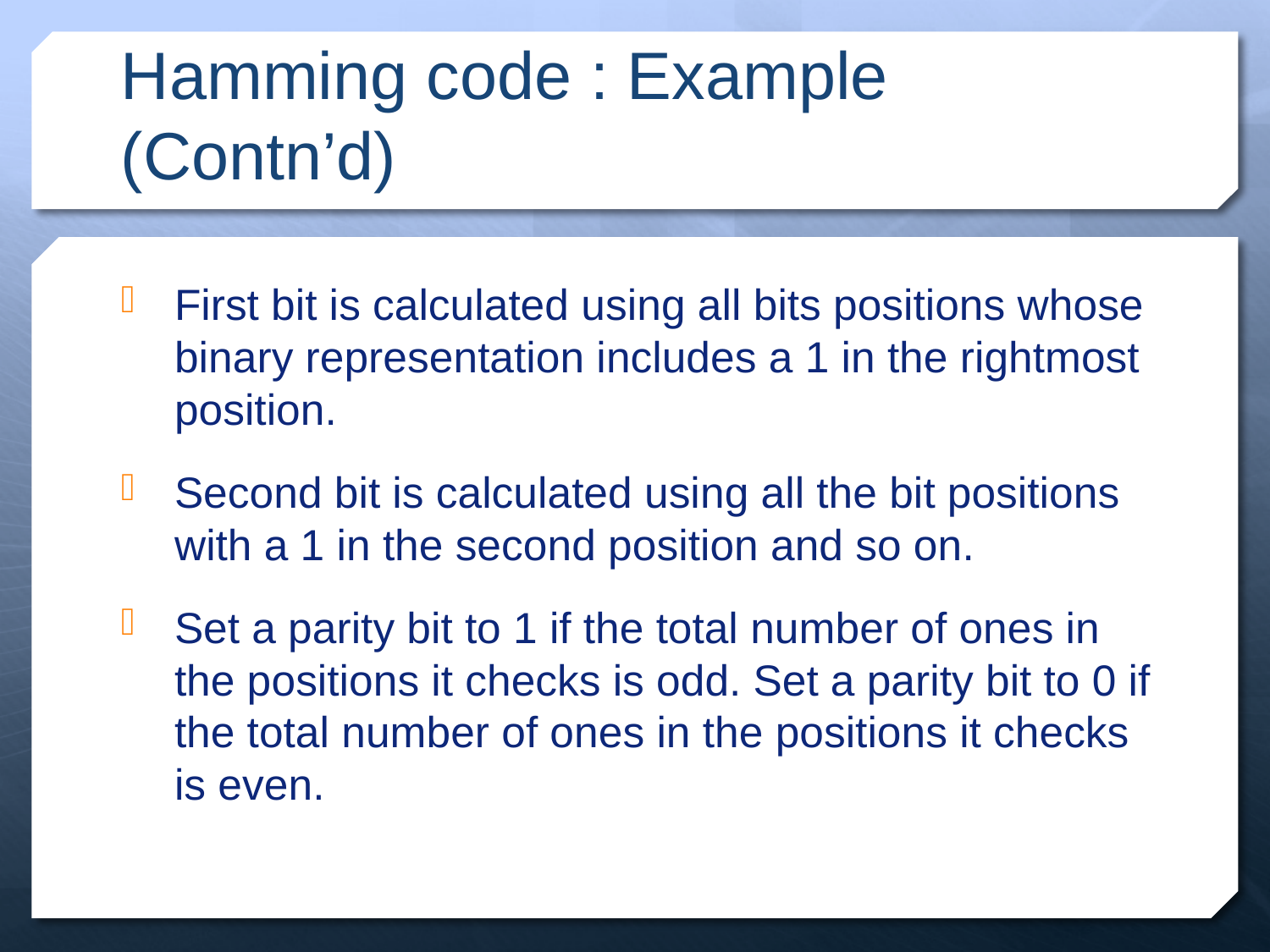

# Hamming code : Example (Contn’d)
First bit is calculated using all bits positions whose binary representation includes a 1 in the rightmost position.
Second bit is calculated using all the bit positions with a 1 in the second position and so on.
Set a parity bit to 1 if the total number of ones in the positions it checks is odd. Set a parity bit to 0 if the total number of ones in the positions it checks is even.